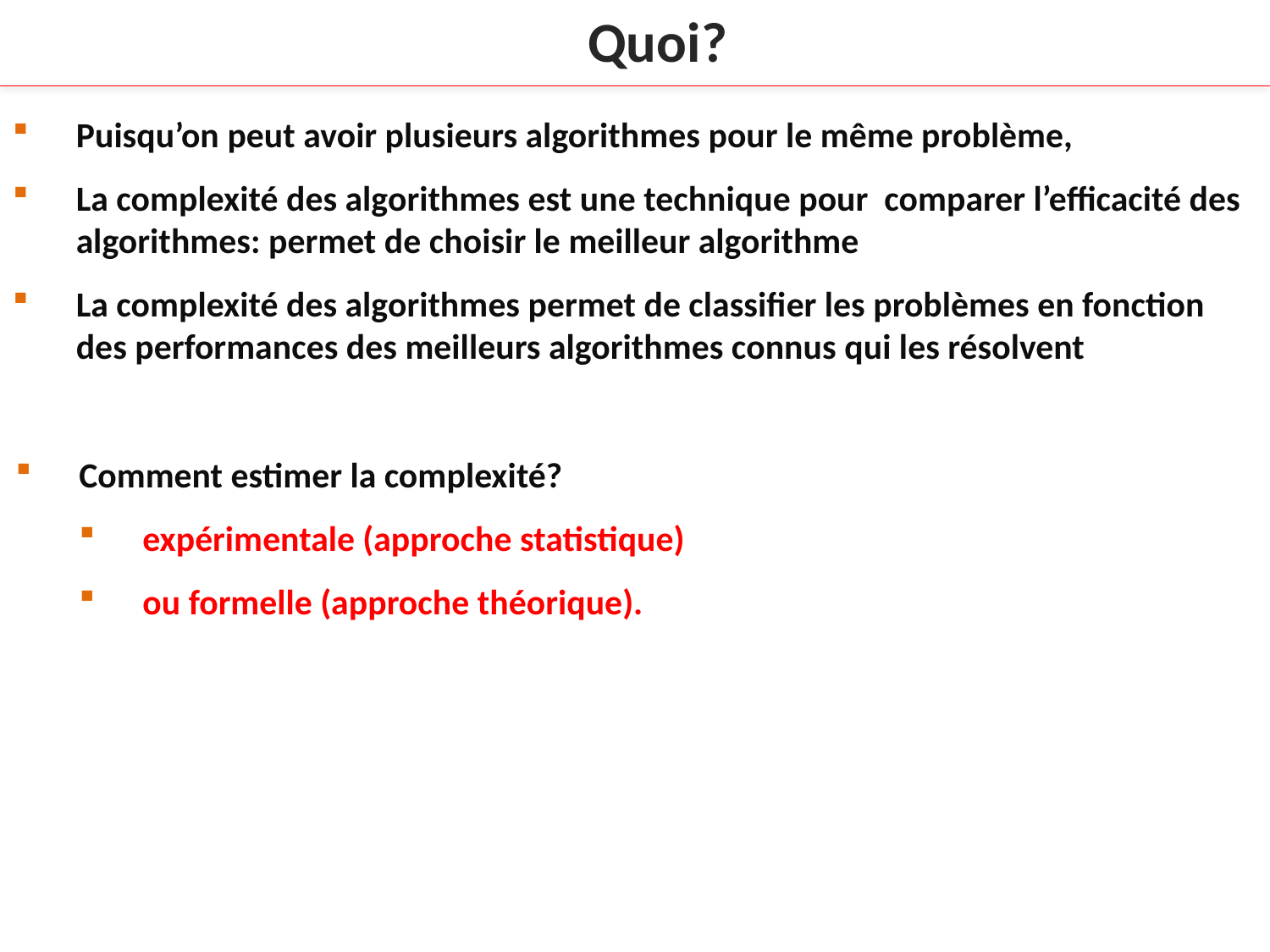

Quoi?
Puisqu’on peut avoir plusieurs algorithmes pour le même problème,
La complexité des algorithmes est une technique pour  comparer l’efficacité des algorithmes: permet de choisir le meilleur algorithme
La complexité des algorithmes permet de classifier les problèmes en fonction des performances des meilleurs algorithmes connus qui les résolvent
Comment estimer la complexité?
expérimentale (approche statistique)
ou formelle (approche théorique).